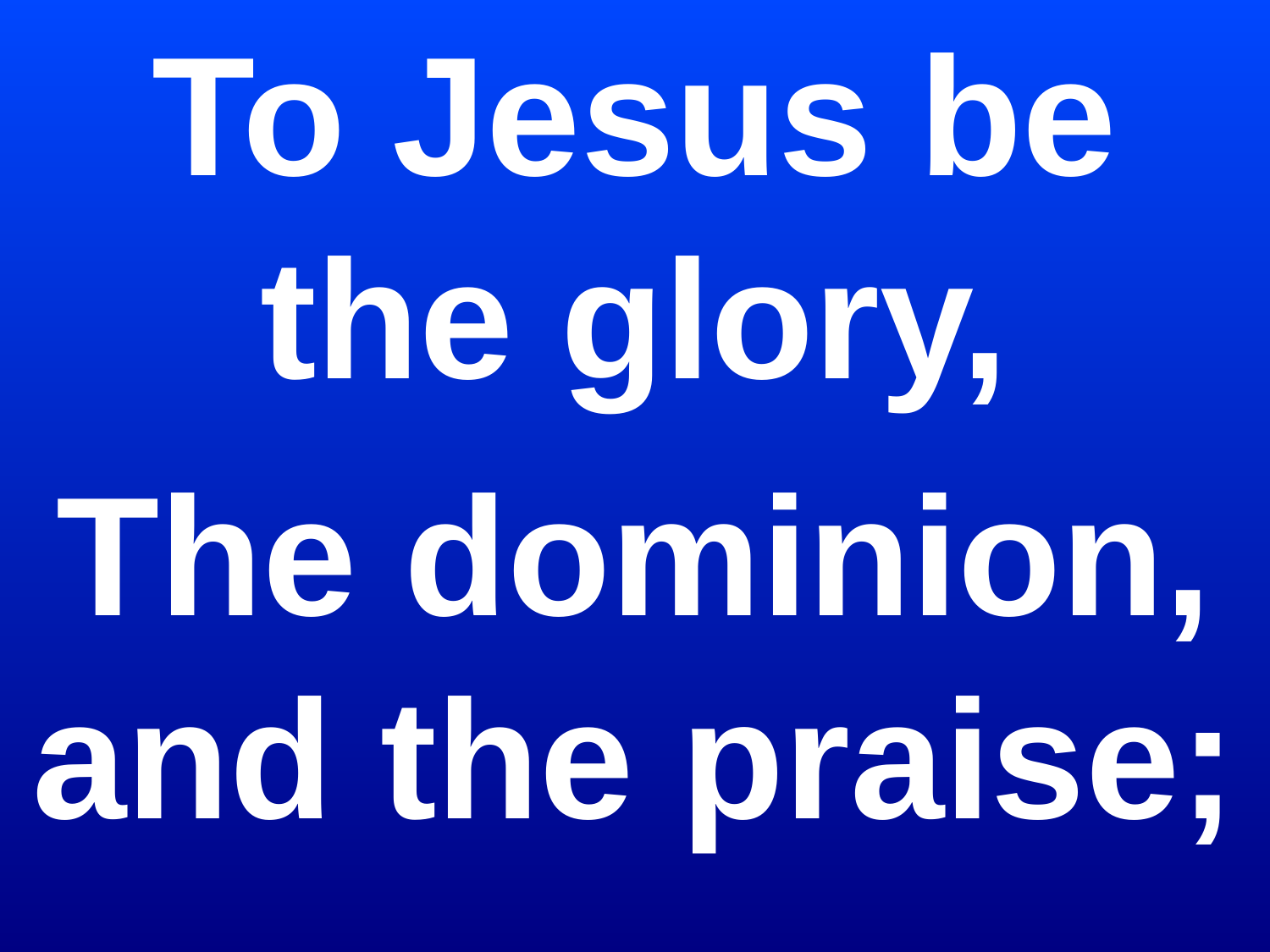

To Jesus be the glory,
The dominion, and the praise;